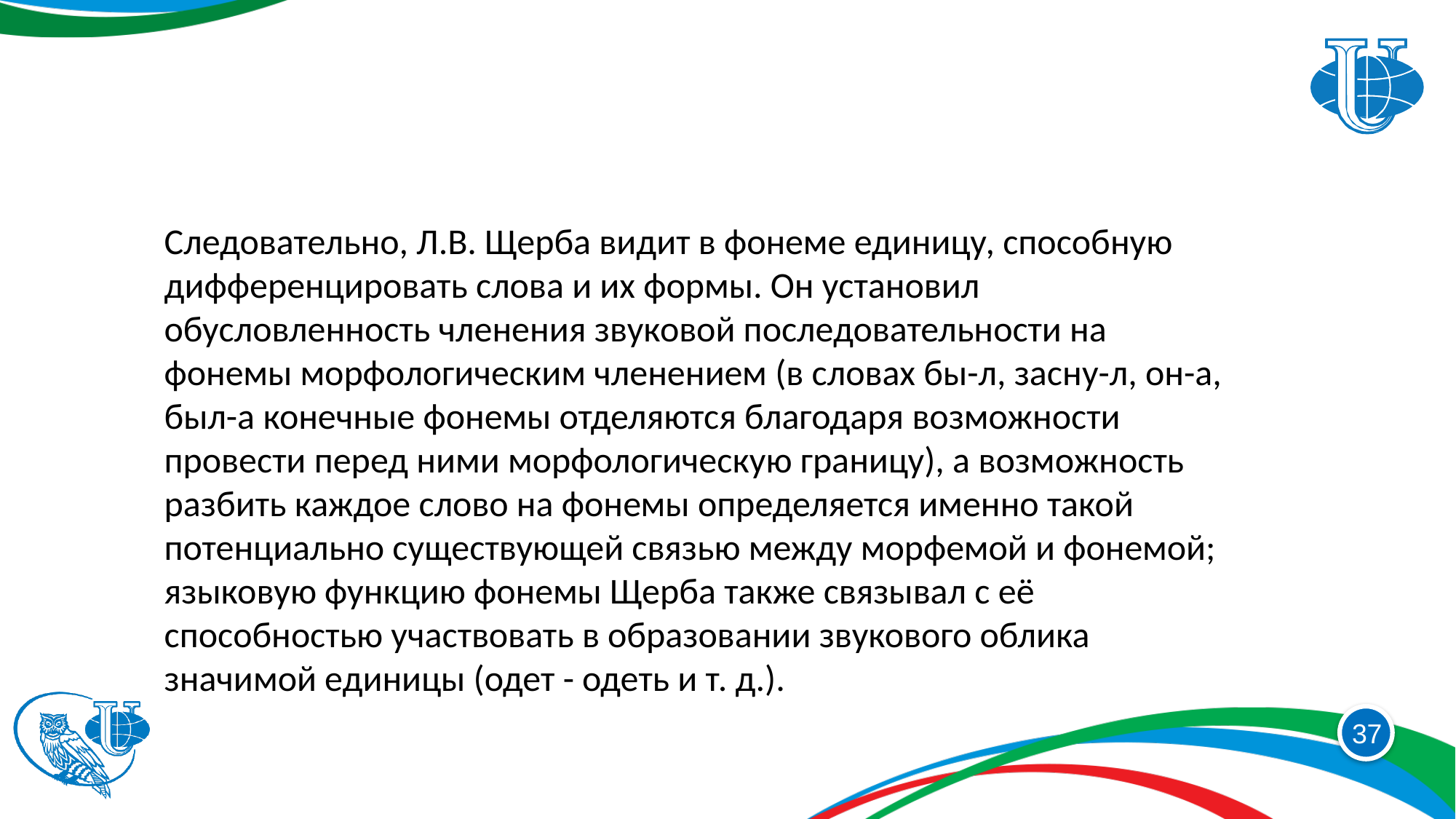

Следовательно, Л.В. Щерба видит в фонеме единицу, способную дифференцировать слова и их формы. Он установил обусловленность членения звуковой последовательности на фонемы морфологическим членением (в словах бы-л, засну-л, он-а, был-а конечные фонемы отделяются благодаря возможности провести перед ними морфологическую границу), а возможность разбить каждое слово на фонемы определяется именно такой потенциально существующей связью между морфемой и фонемой; языковую функцию фонемы Щерба также связывал с её способностью участвовать в образовании звукового облика значимой единицы (одет - одеть и т. д.).